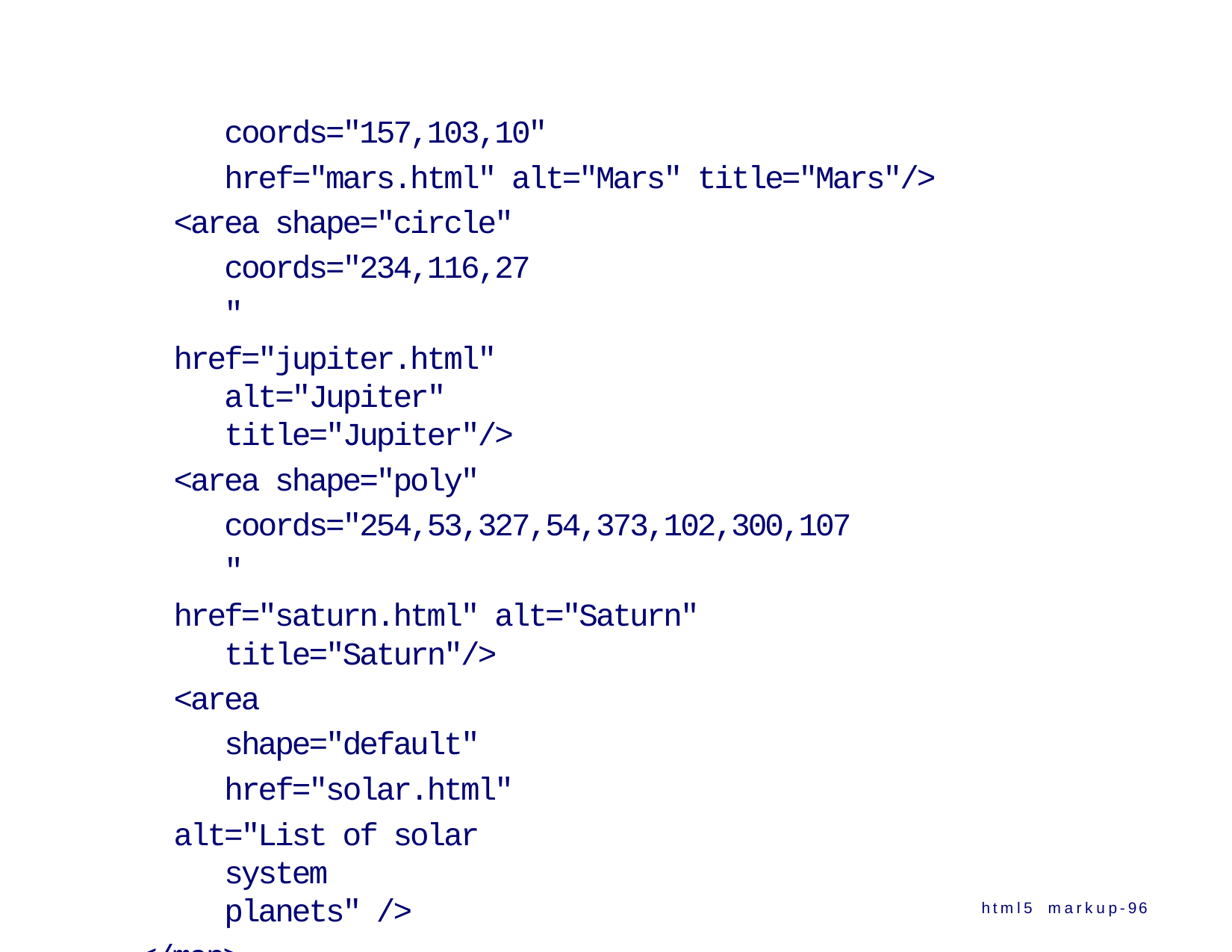

coords="157,103,10"
href="mars.html" alt="Mars" title="Mars"/>
<area shape="circle" coords="234,116,27"
href="jupiter.html" alt="Jupiter" title="Jupiter"/>
<area shape="poly" coords="254,53,327,54,373,102,300,107"
href="saturn.html" alt="Saturn" title="Saturn"/>
<area shape="default" href="solar.html"
alt="List of solar system planets" />
</map>
</figure>

Demo:  Ex:  Planets
html5  markup-96